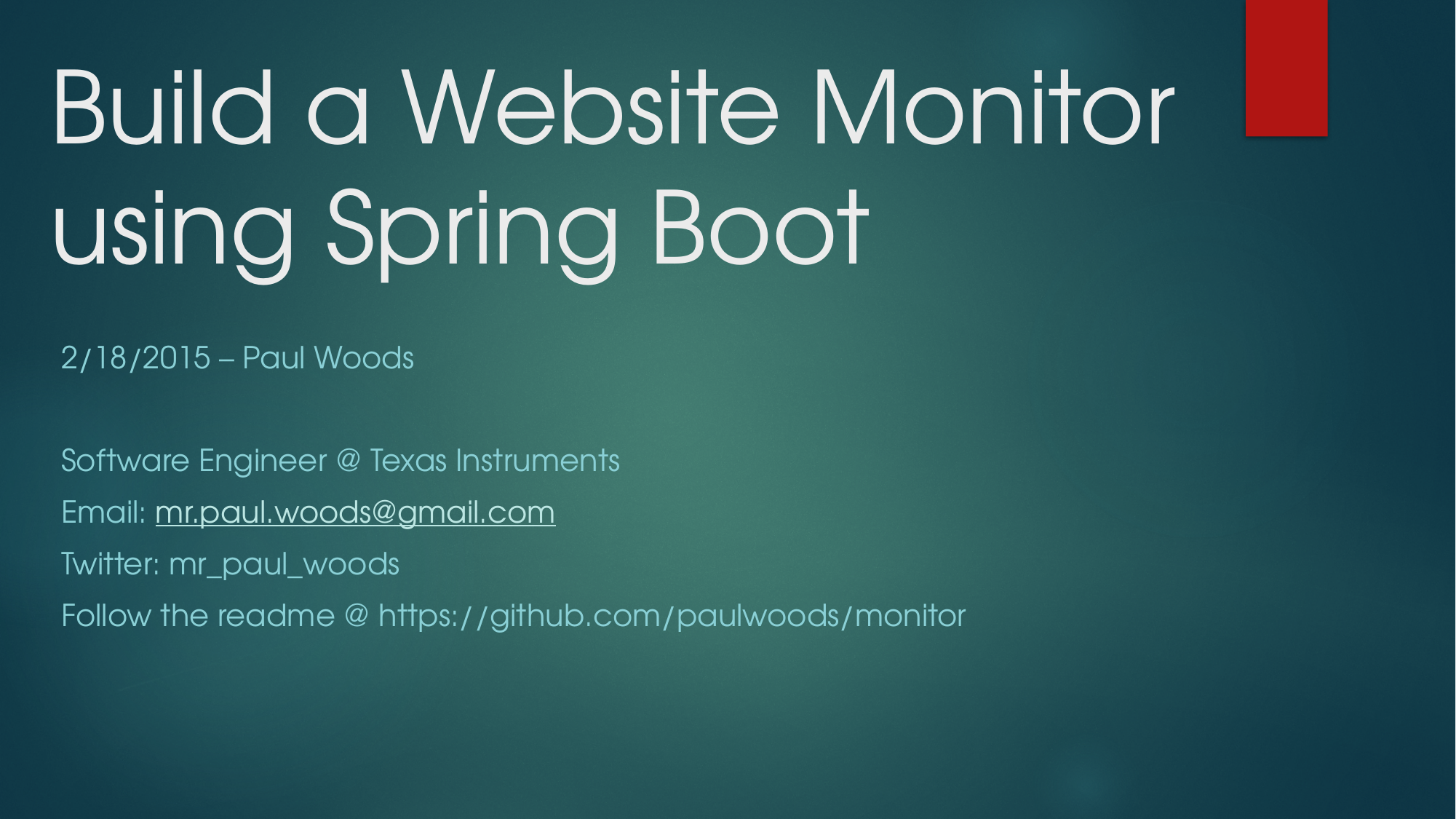

# Build a Website Monitor using Spring Boot
2/18/2015 – Paul Woods

Software Engineer @ Texas Instruments
Email: mr.paul.woods@gmail.com
Twitter: mr_paul_woods
Follow the readme @ https://github.com/paulwoods/monitor